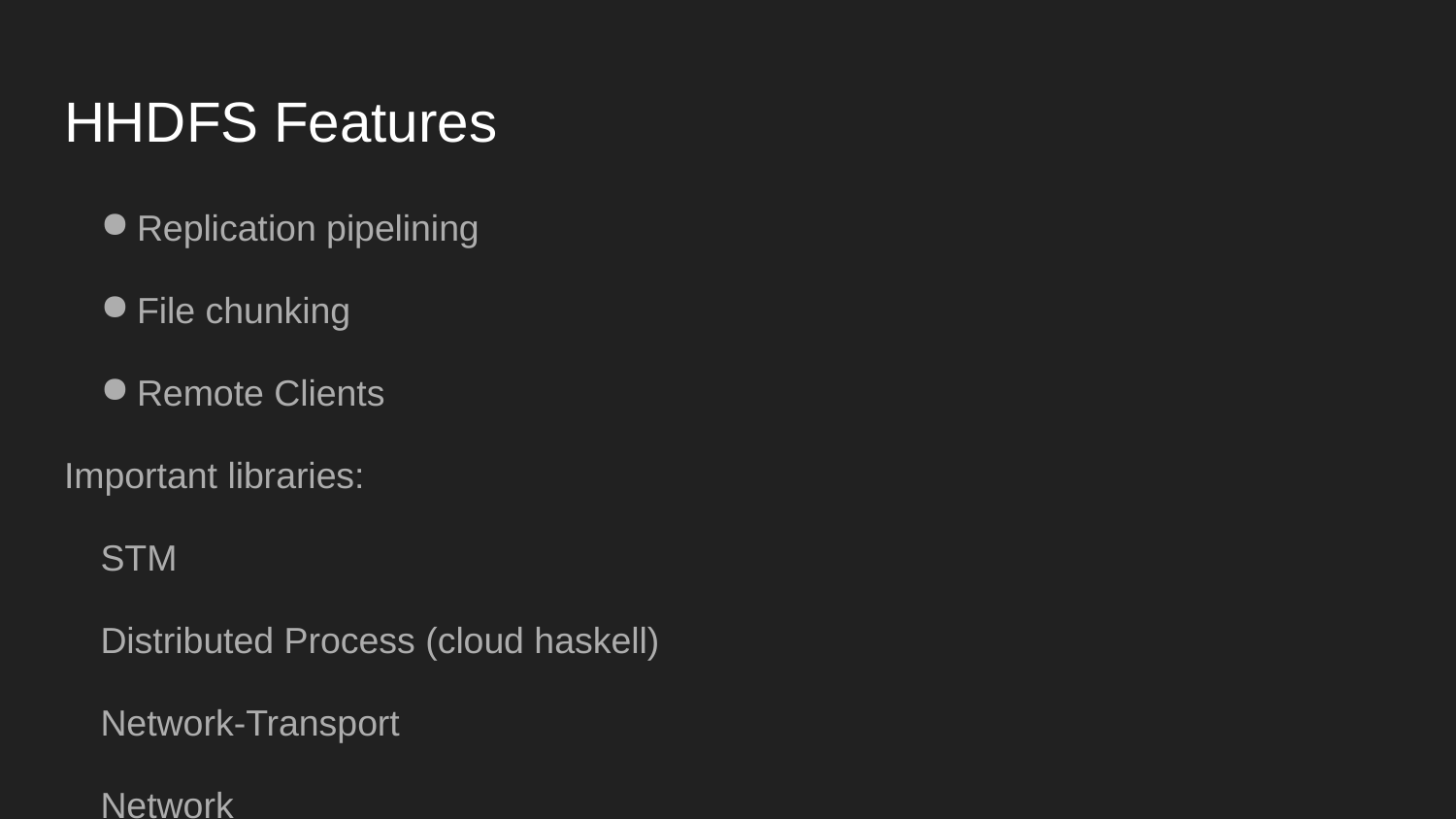

# HHDFS Features
Replication pipelining
File chunking
Remote Clients
Important libraries:
STM
Distributed Process (cloud haskell)
Network-Transport
Network
Data.ByteString.Char8 and Data.Binary